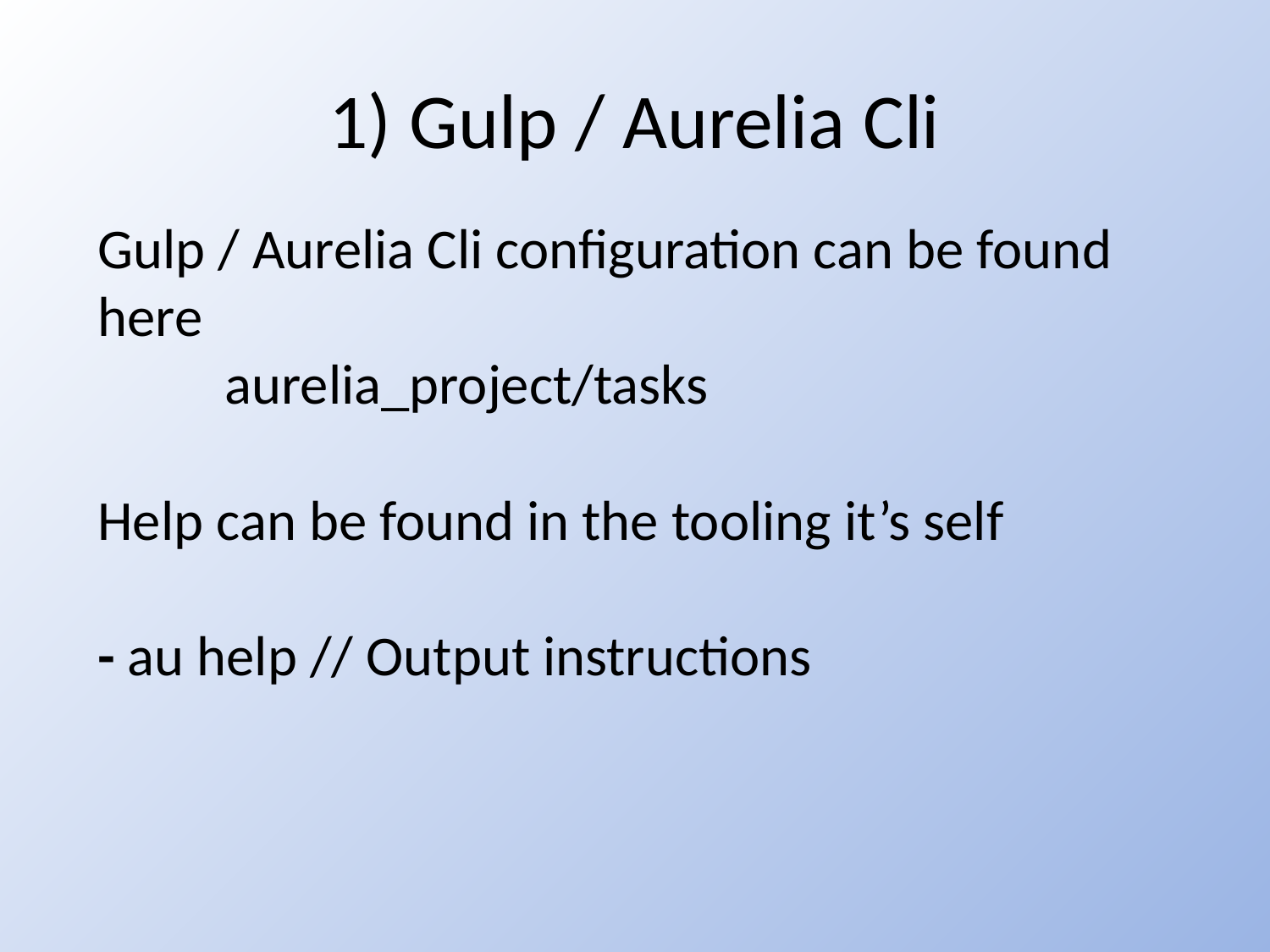

# 1) Gulp / Aurelia Cli
Gulp / Aurelia Cli configuration can be found here
	aurelia_project/tasks
Help can be found in the tooling it’s self
- au help // Output instructions